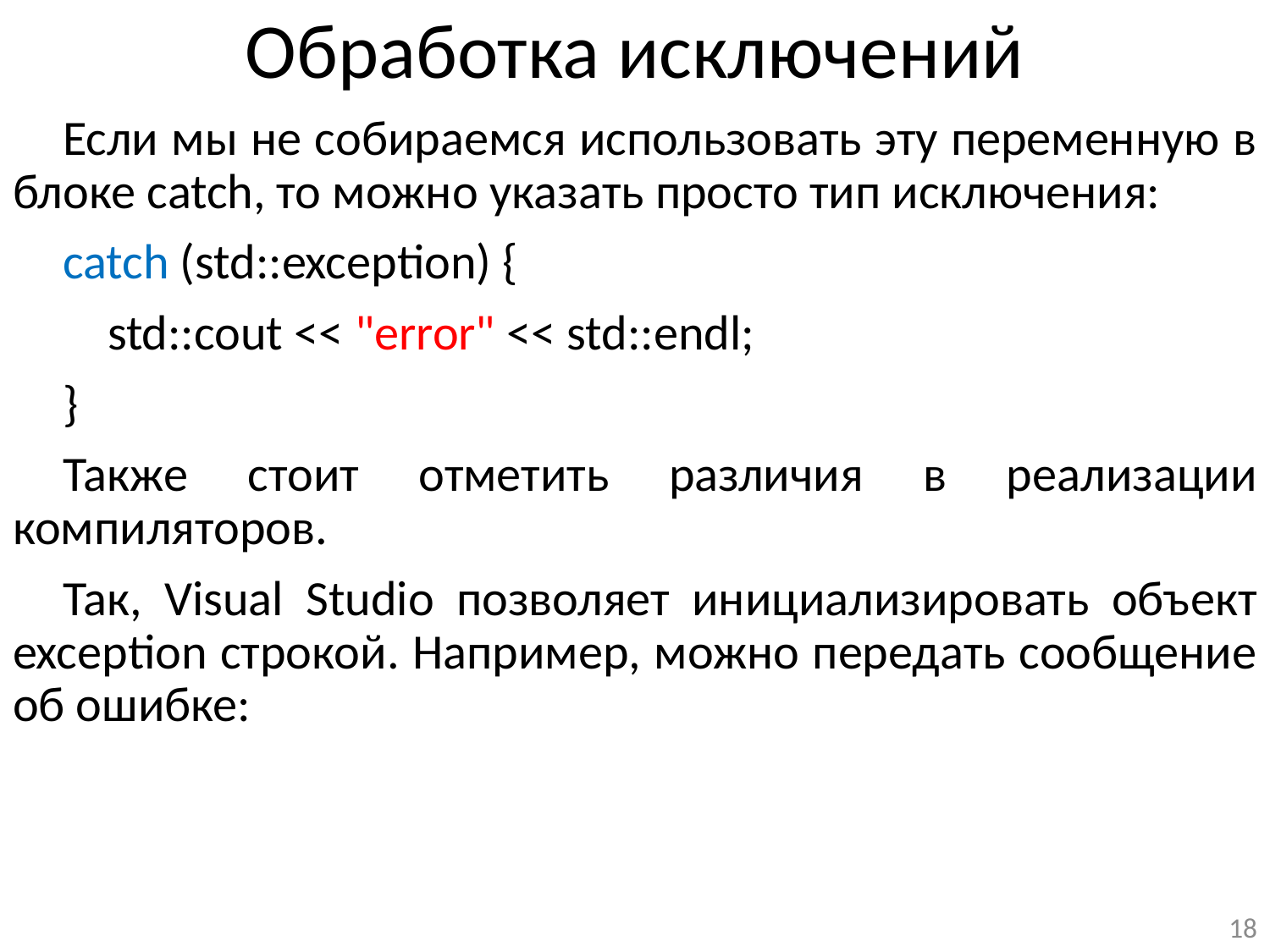

# Обработка исключений
Если мы не собираемся использовать эту переменную в блоке catch, то можно указать просто тип исключения:
catch (std::exception) {
    std::cout << "error" << std::endl;
}
Также стоит отметить различия в реализации компиляторов.
Так, Visual Studio позволяет инициализировать объект exception строкой. Например, можно передать сообщение об ошибке:
18